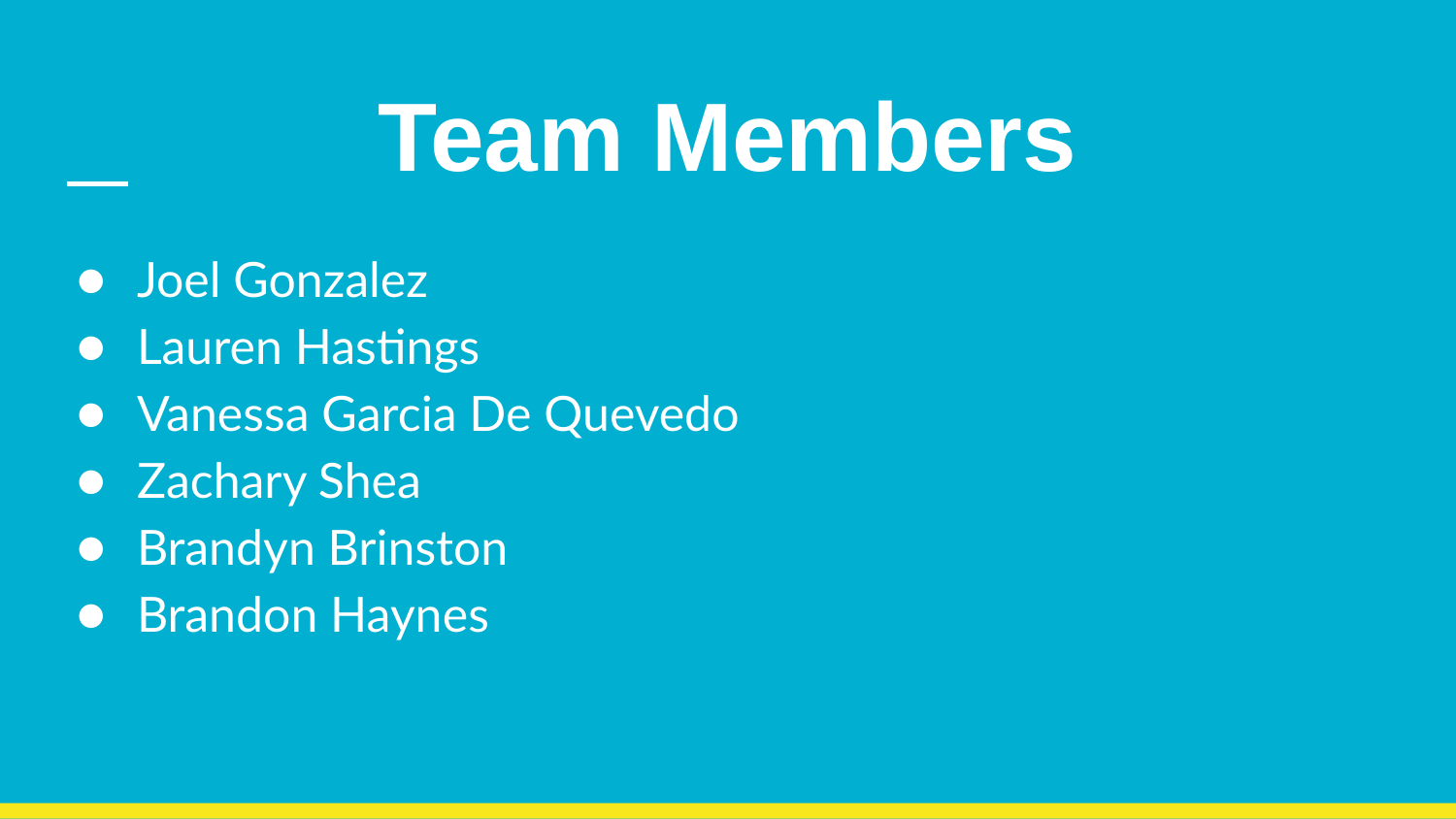

# Team Members
Joel Gonzalez
Lauren Hastings
Vanessa Garcia De Quevedo
Zachary Shea
Brandyn Brinston
Brandon Haynes